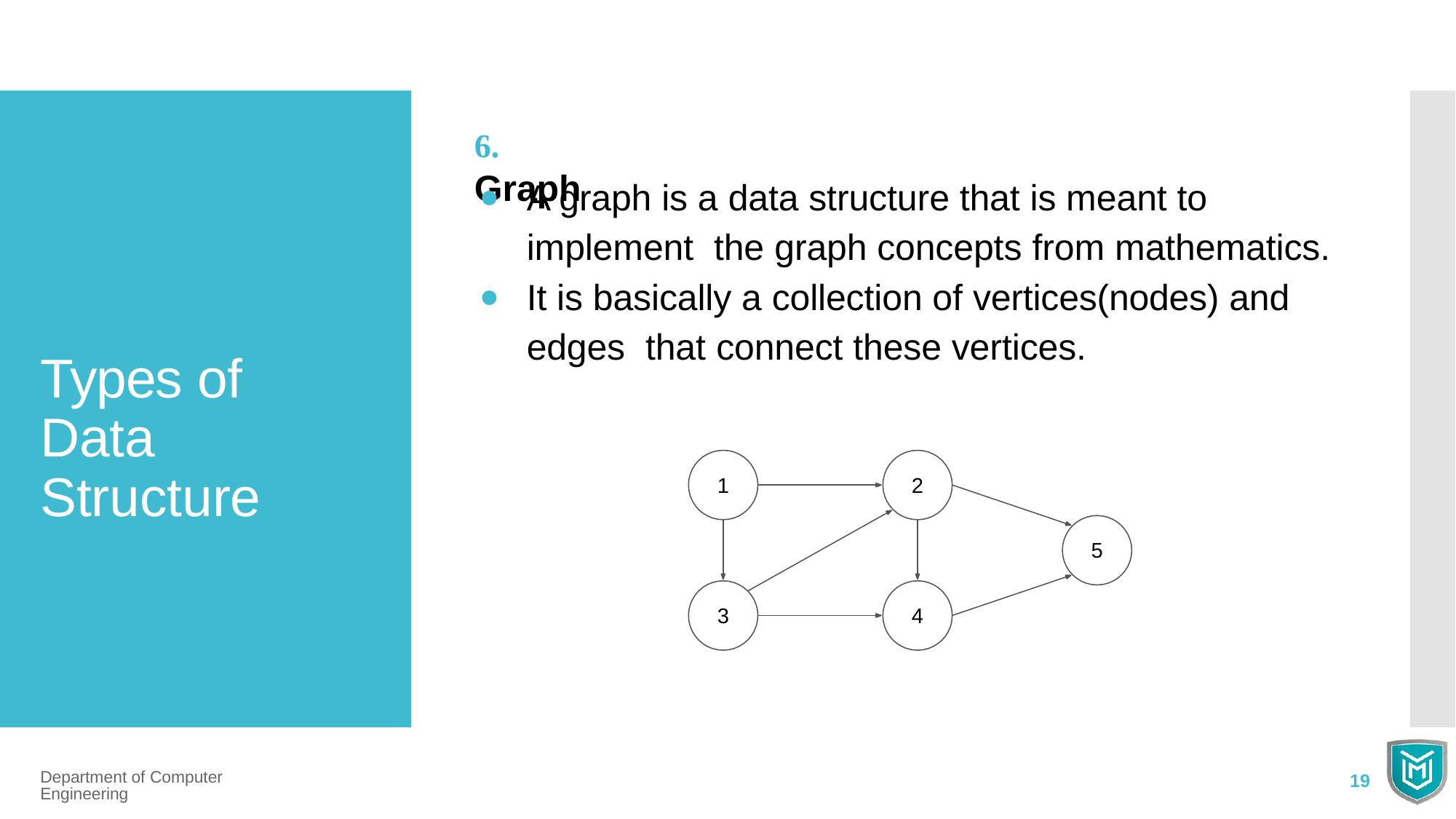

# 6.	Graph
A graph is a data structure that is meant to implement  the graph concepts from mathematics.
It is basically a collection of vertices(nodes) and edges  that connect these vertices.
Types of Data  Structure

1
2

5

3
4
Department of Computer Engineering
19